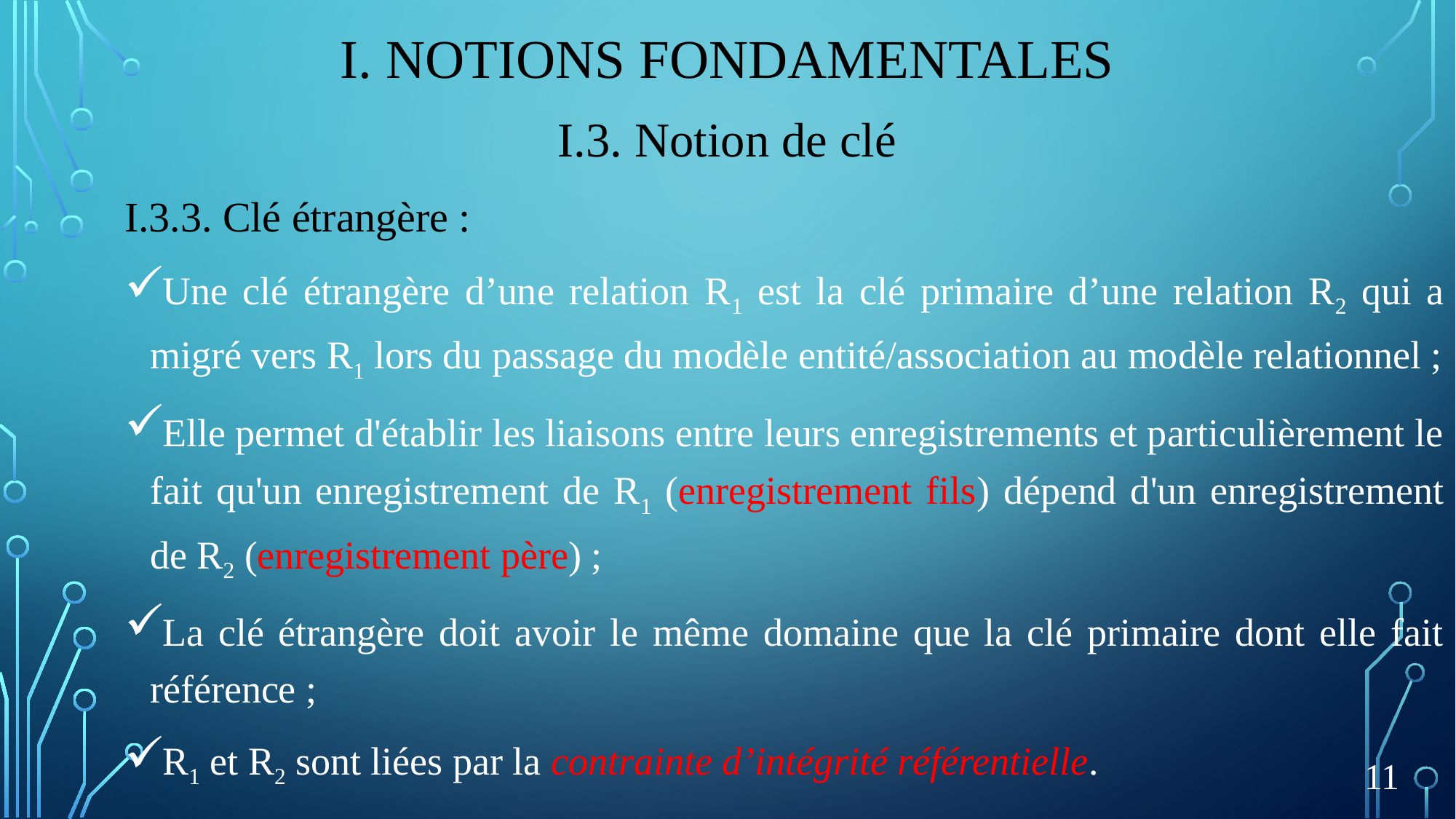

# I. Notions fondamentales
I.3. Notion de clé
I.3.3. Clé étrangère :
Une clé étrangère d’une relation R1 est la clé primaire d’une relation R2 qui a migré vers R1 lors du passage du modèle entité/association au modèle relationnel ;
Elle permet d'établir les liaisons entre leurs enregistrements et particulièrement le fait qu'un enregistrement de R1 (enregistrement fils) dépend d'un enregistrement de R2 (enregistrement père) ;
La clé étrangère doit avoir le même domaine que la clé primaire dont elle fait référence ;
R1 et R2 sont liées par la contrainte d’intégrité référentielle.
11